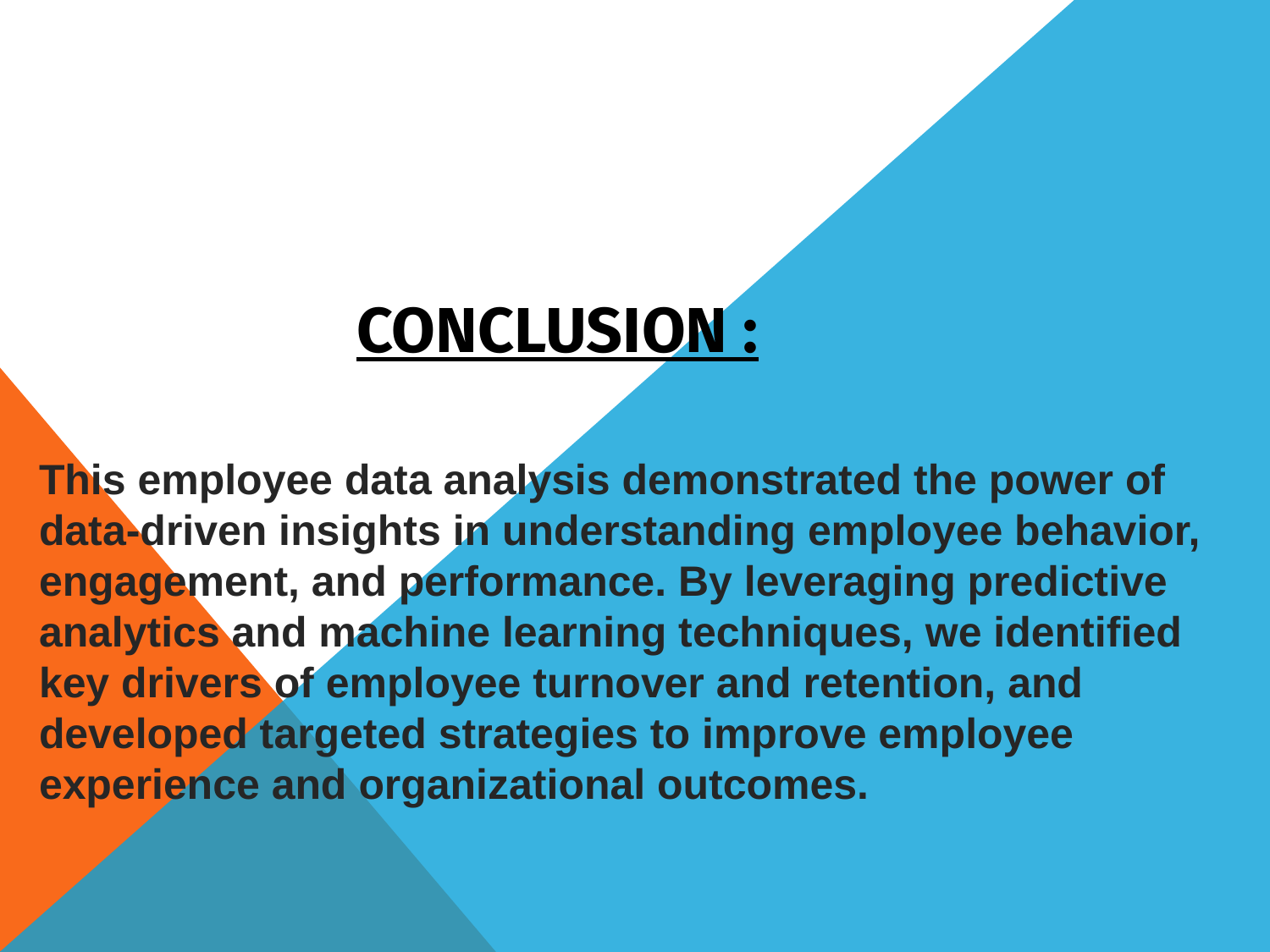

# CONCLUSION :
This employee data analysis demonstrated the power of data-driven insights in understanding employee behavior, engagement, and performance. By leveraging predictive analytics and machine learning techniques, we identified key drivers of employee turnover and retention, and developed targeted strategies to improve employee experience and organizational outcomes.